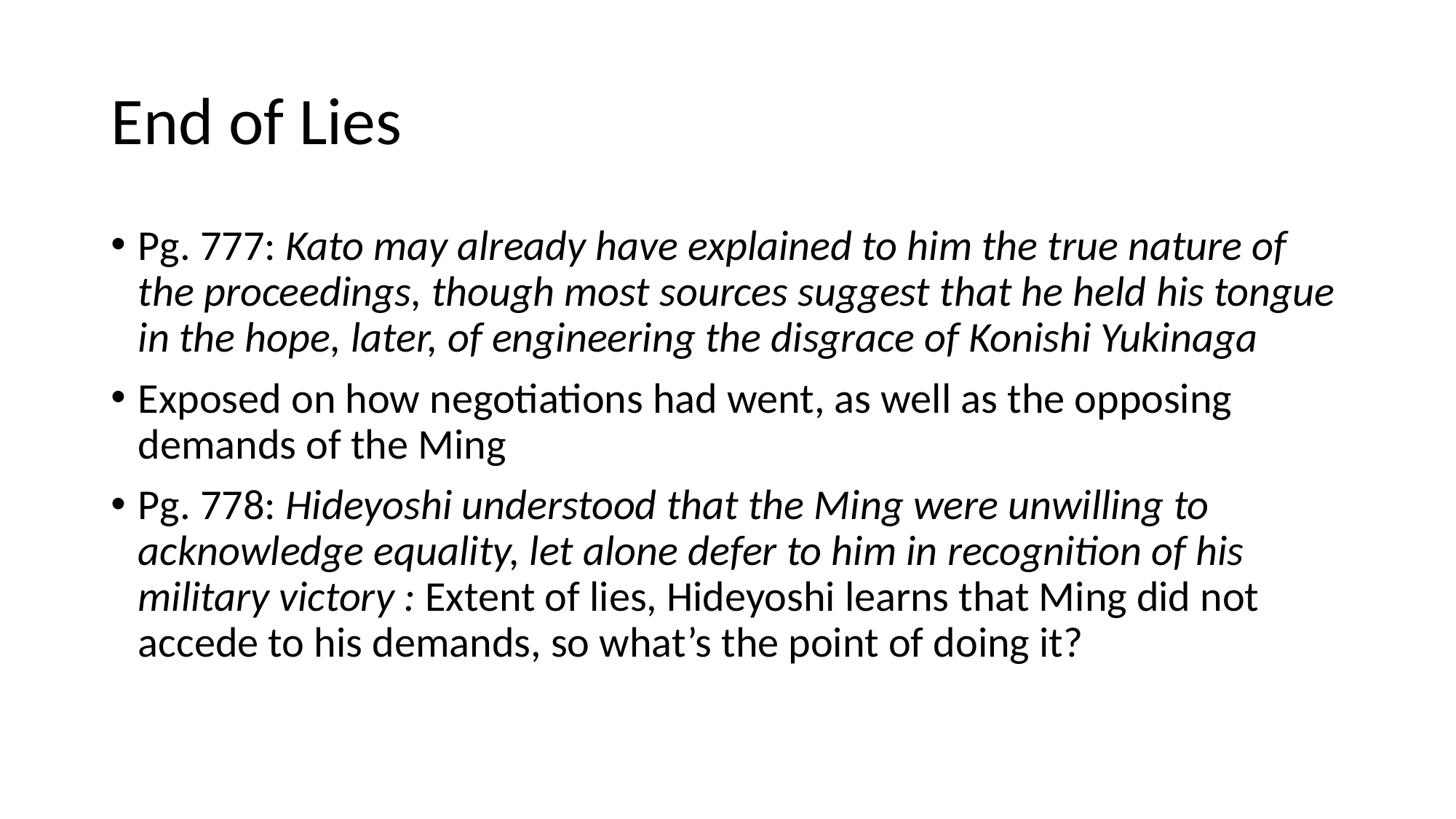

# End of Lies
Pg. 777: Kato may already have explained to him the true nature of the proceedings, though most sources suggest that he held his tongue in the hope, later, of engineering the disgrace of Konishi Yukinaga
Exposed on how negotiations had went, as well as the opposing demands of the Ming
Pg. 778: Hideyoshi understood that the Ming were unwilling to acknowledge equality, let alone defer to him in recognition of his military victory : Extent of lies, Hideyoshi learns that Ming did not accede to his demands, so what’s the point of doing it?